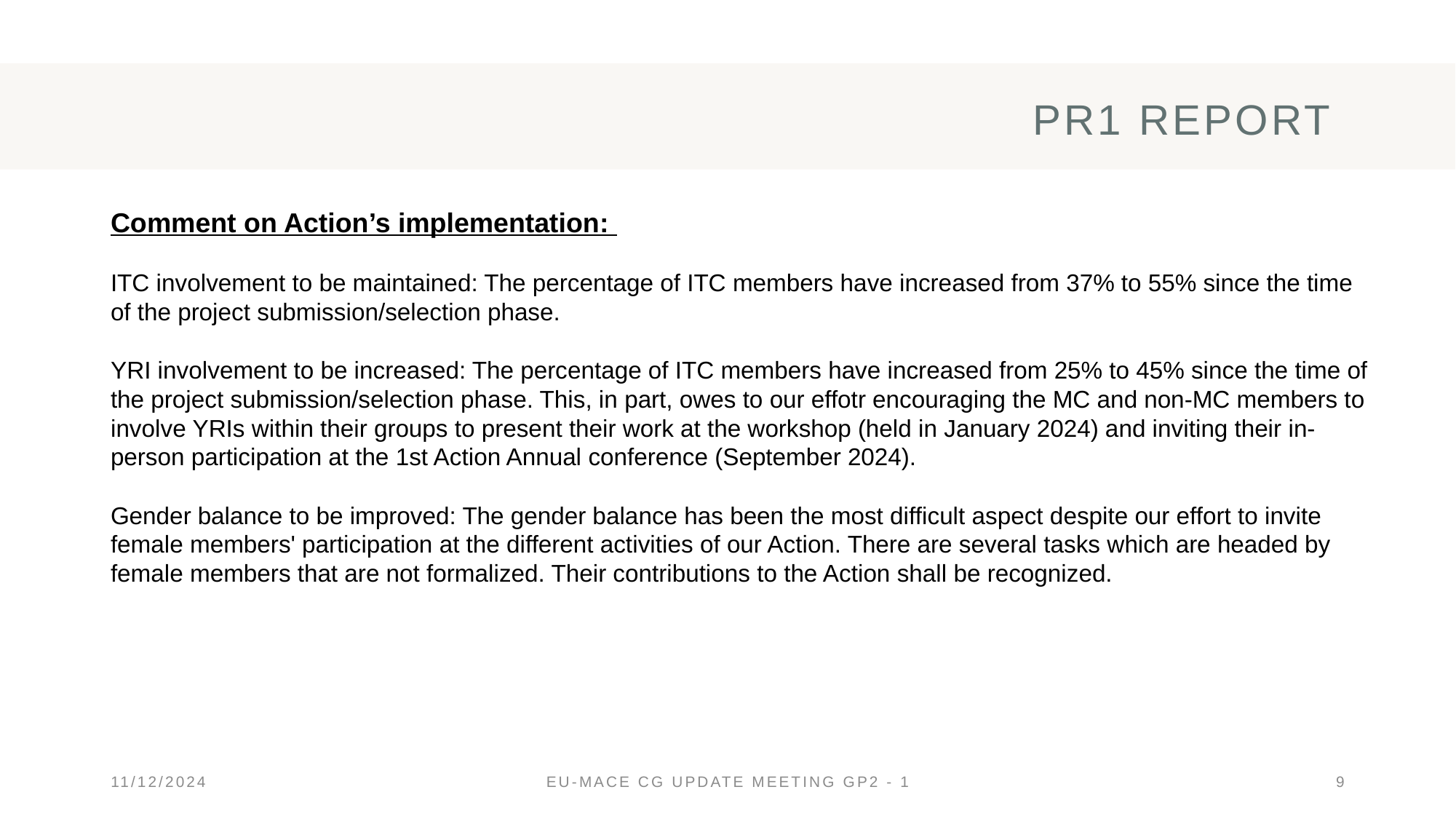

PR1 report
Comment on Action’s implementation:

ITC involvement to be maintained: The percentage of ITC members have increased from 37% to 55% since the time of the project submission/selection phase.

YRI involvement to be increased: The percentage of ITC members have increased from 25% to 45% since the time of the project submission/selection phase. This, in part, owes to our effotr encouraging the MC and non-MC members to involve YRIs within their groups to present their work at the workshop (held in January 2024) and inviting their in-person participation at the 1st Action Annual conference (September 2024).

Gender balance to be improved: The gender balance has been the most difficult aspect despite our effort to invite female members' participation at the different activities of our Action. There are several tasks which are headed by female members that are not formalized. Their contributions to the Action shall be recognized.

11/12/2024
EU-MACE CG update meeting GP2 - 1
9